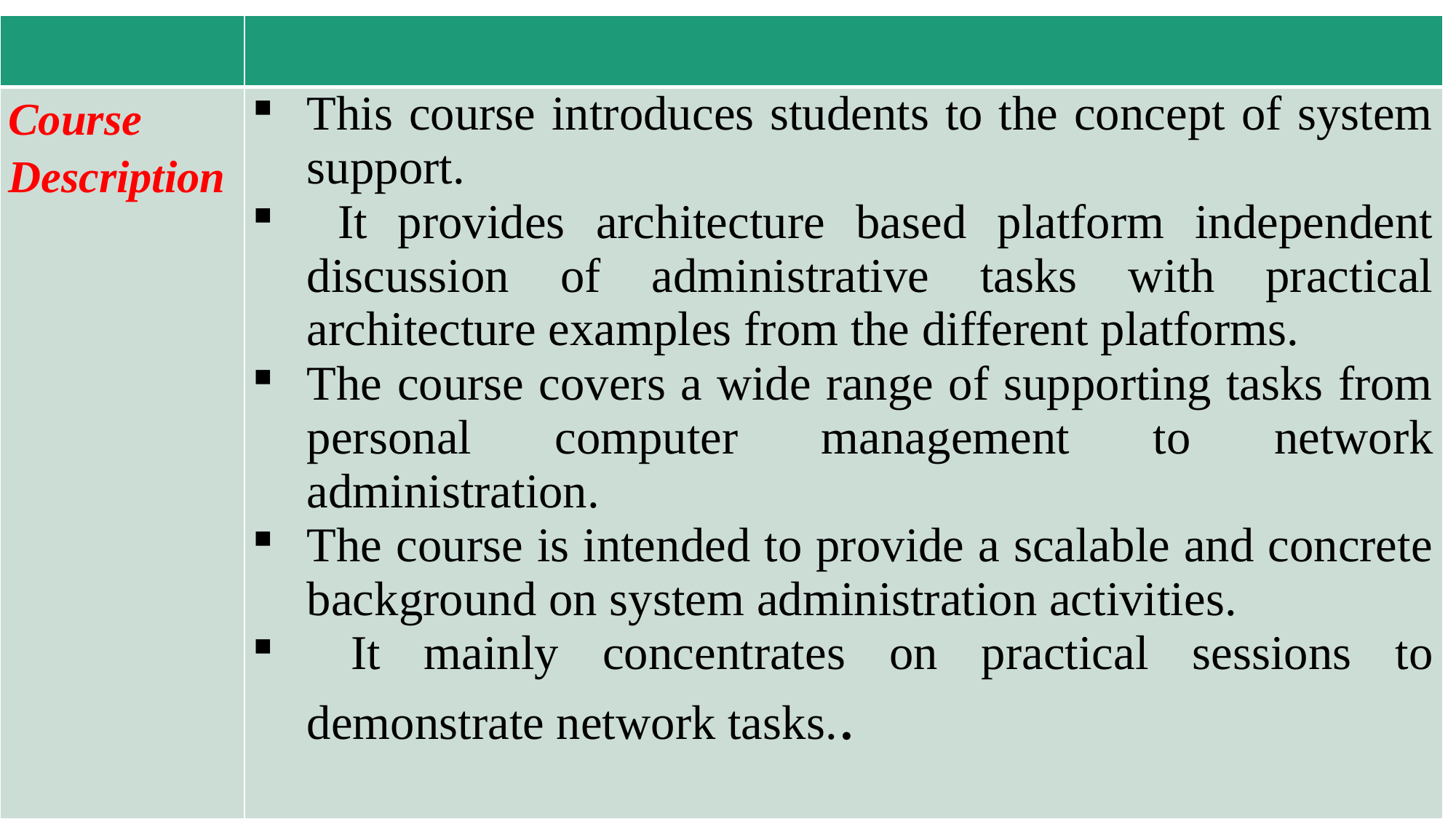

|  |  |
| --- | --- |
| Course Description | This course introduces students to the concept of system support. It provides architecture based platform independent discussion of administrative tasks with practical architecture examples from the different platforms. The course covers a wide range of supporting tasks from personal computer management to network administration. The course is intended to provide a scalable and concrete background on system administration activities. It mainly concentrates on practical sessions to demonstrate network tasks.. |
3